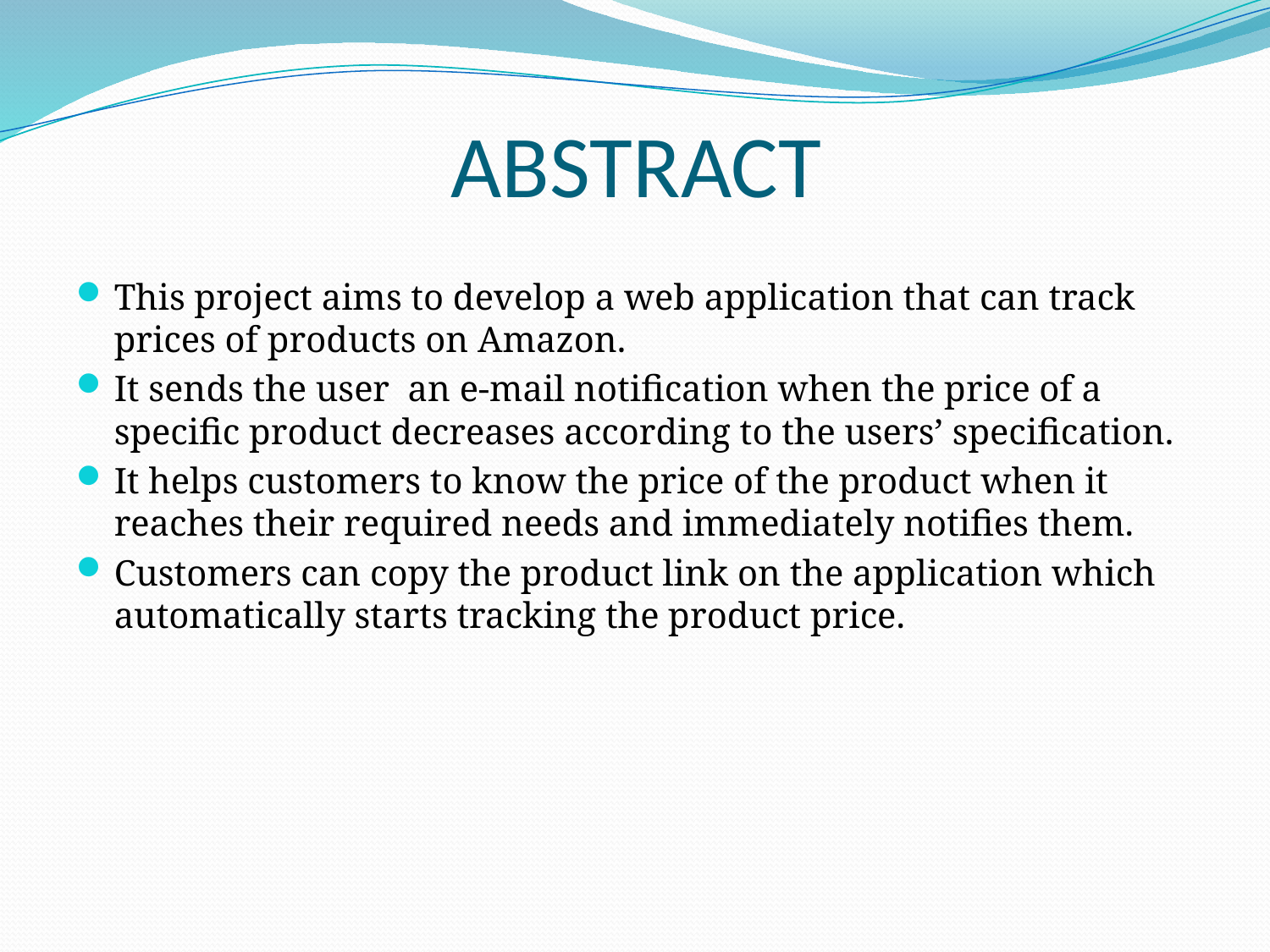

# ABSTRACT
This project aims to develop a web application that can track prices of products on Amazon.
It sends the user  an e-mail notification when the price of a specific product decreases according to the users’ specification.
It helps customers to know the price of the product when it reaches their required needs and immediately notifies them.
Customers can copy the product link on the application which automatically starts tracking the product price.